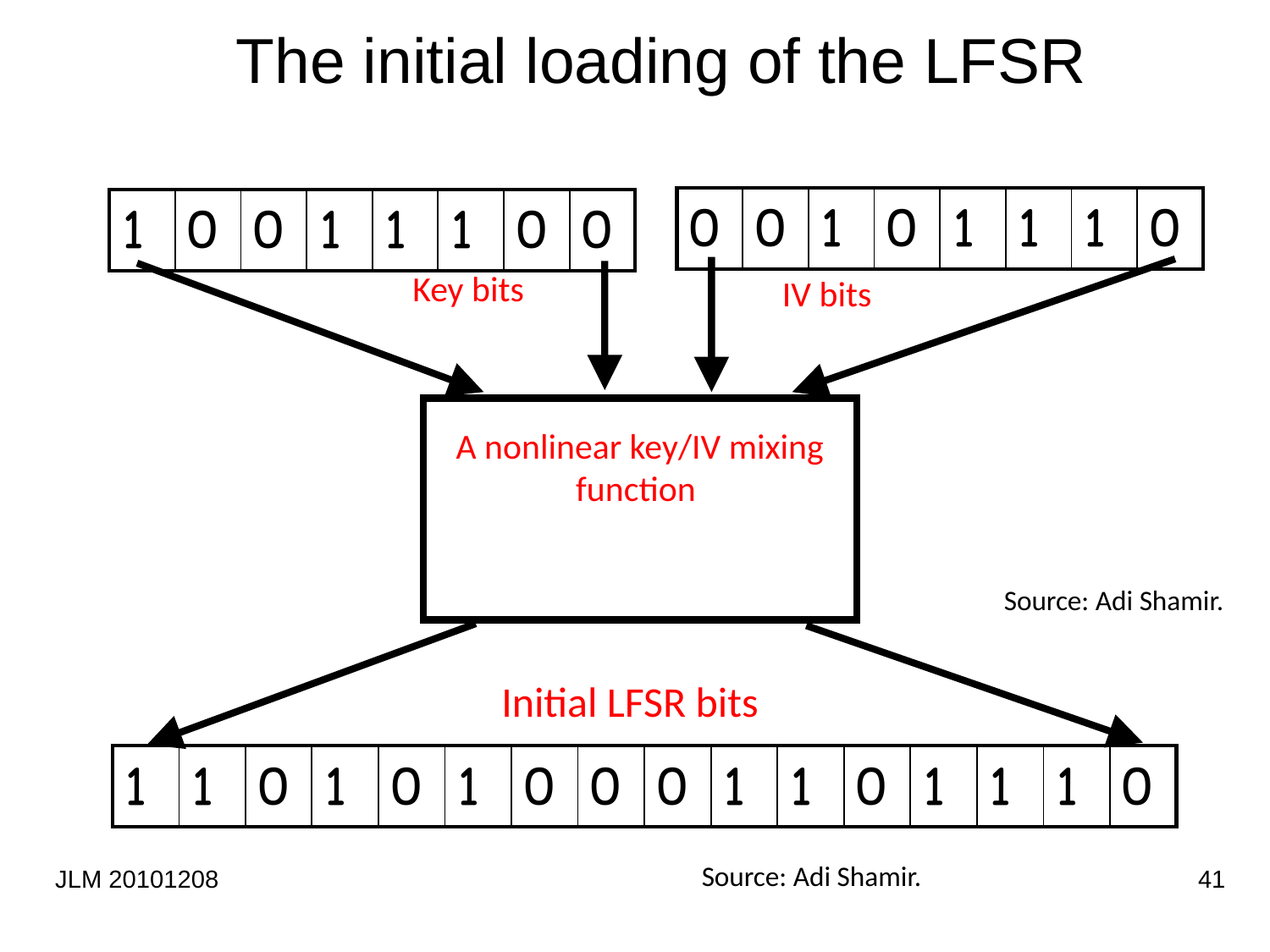

# The initial loading of the LFSR
| 0 | 0 | 1 | 0 | 1 | 1 | 1 | 0 |
| --- | --- | --- | --- | --- | --- | --- | --- |
| 1 | 0 | 0 | 1 | 1 | 1 | 0 | 0 |
| --- | --- | --- | --- | --- | --- | --- | --- |
Key bits
IV bits

A nonlinear key/IV mixing function
Source: Adi Shamir.
Initial LFSR bits

| 1 | 1 | 0 | 1 | 0 | 1 | 0 | 0 | 0 | 1 | 1 | 0 | 1 | 1 | 1 | 0 |
| --- | --- | --- | --- | --- | --- | --- | --- | --- | --- | --- | --- | --- | --- | --- | --- |
Source: Adi Shamir.
JLM 20101208
41